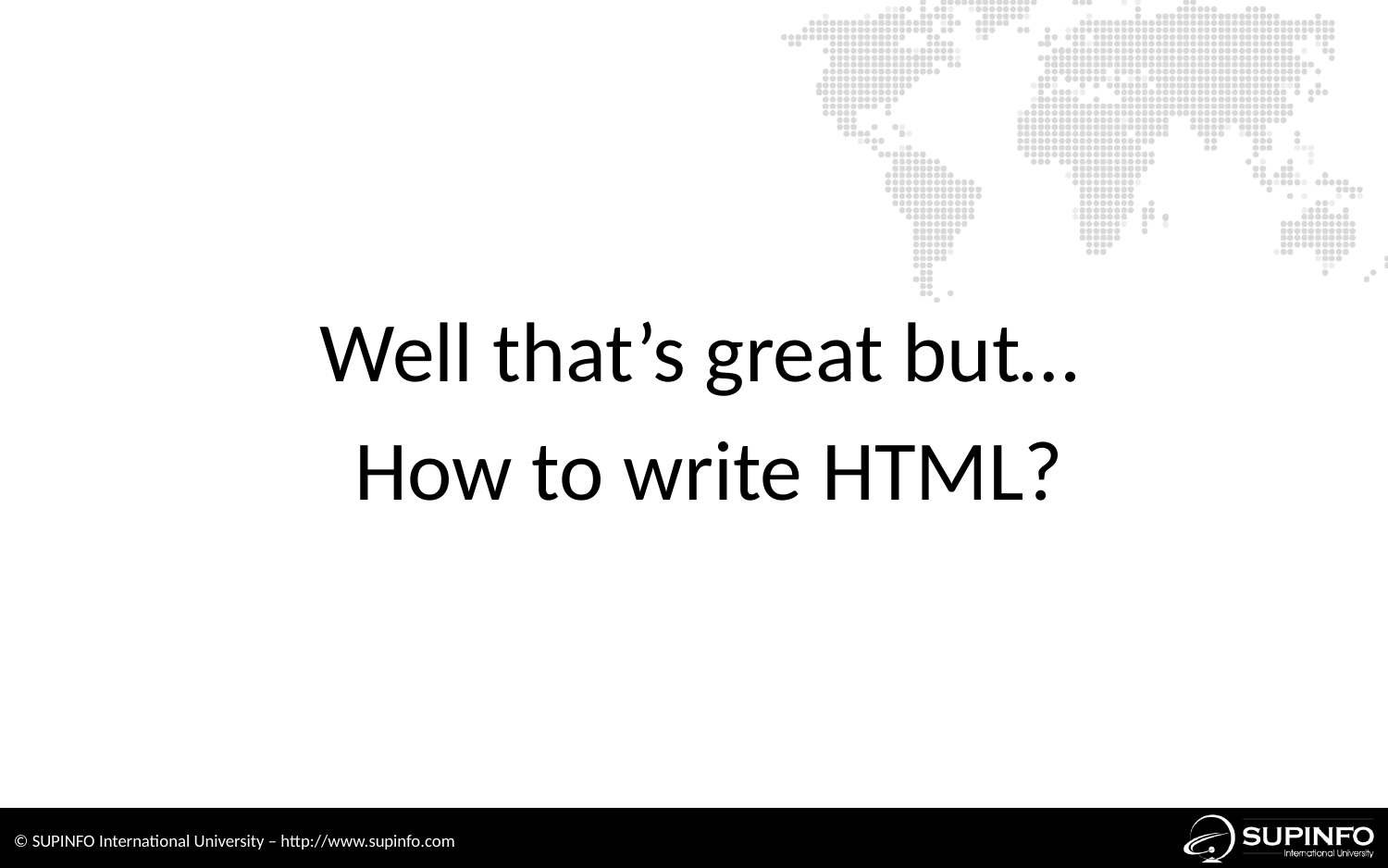

Well that’s great but…
How to write HTML?